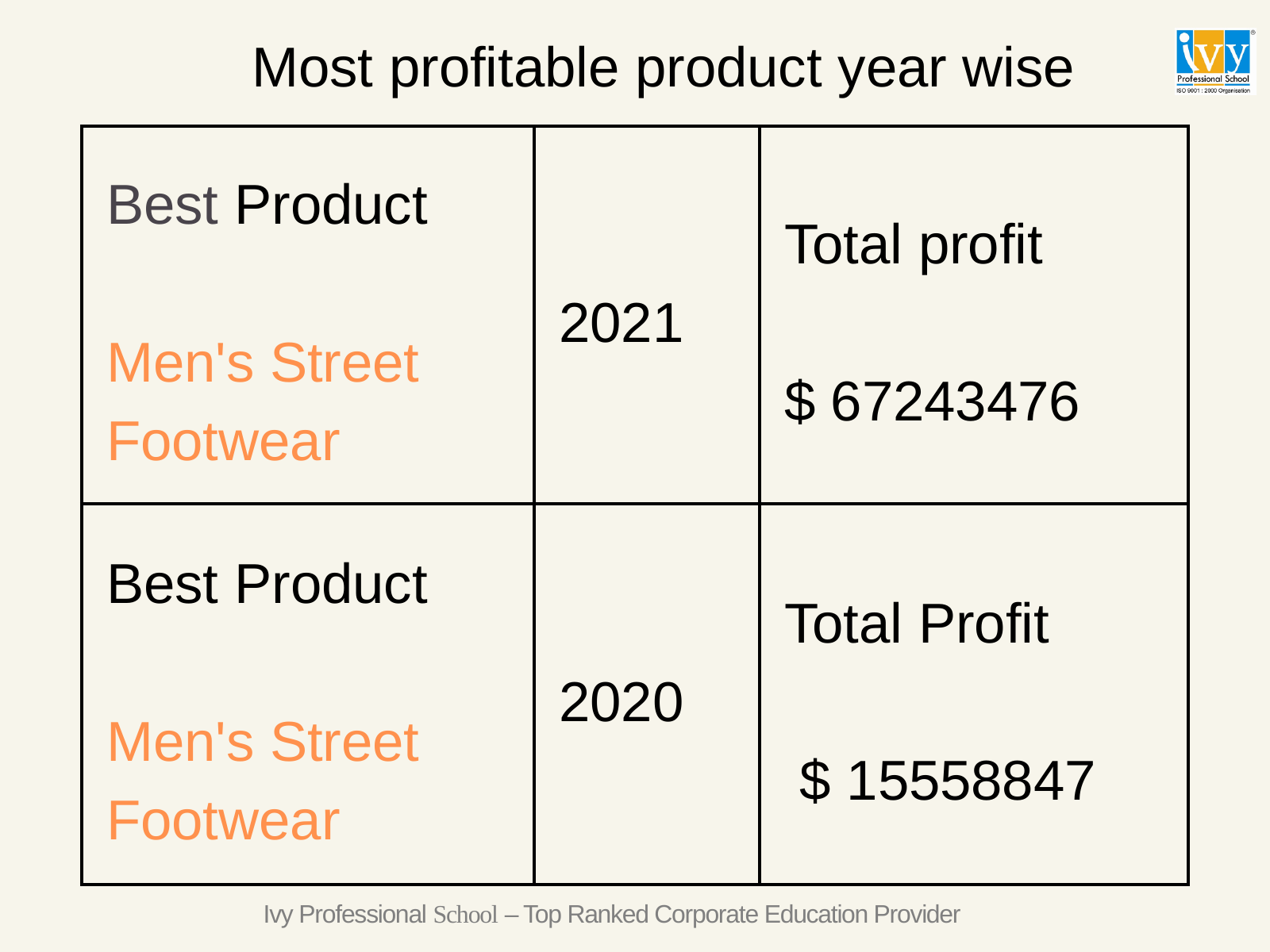

Most profitable product year wise

| Best Product Men's Street Footwear | 2021 | Total profit $ 67243476 |
| --- | --- | --- |
| Best Product Men's Street Footwear | 2020 | Total Profit $ 15558847 |

Ivy Professional School – Top Ranked Corporate Education Provider